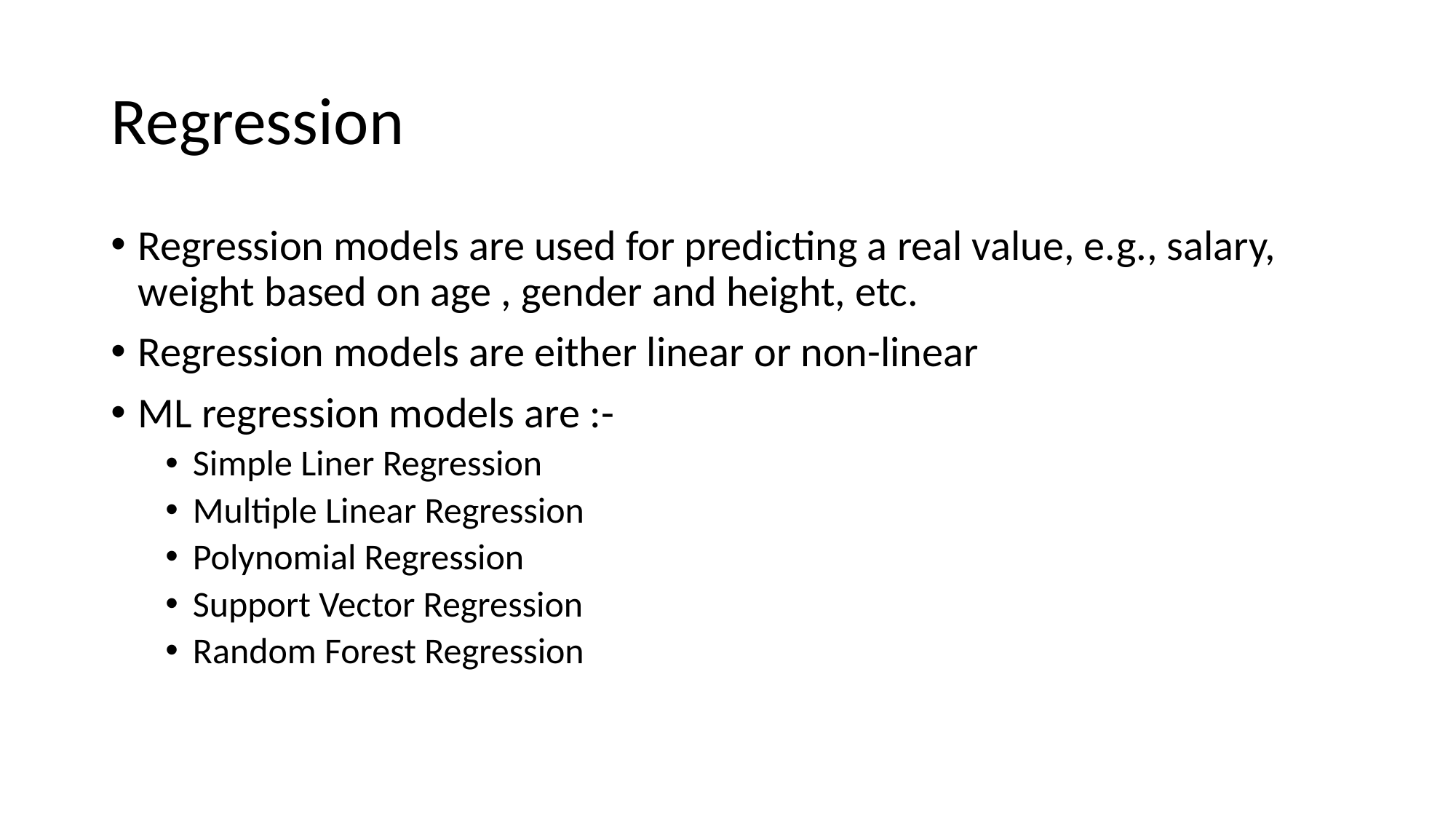

# Regression
Regression models are used for predicting a real value, e.g., salary, weight based on age , gender and height, etc.
Regression models are either linear or non-linear
ML regression models are :-
Simple Liner Regression
Multiple Linear Regression
Polynomial Regression
Support Vector Regression
Random Forest Regression